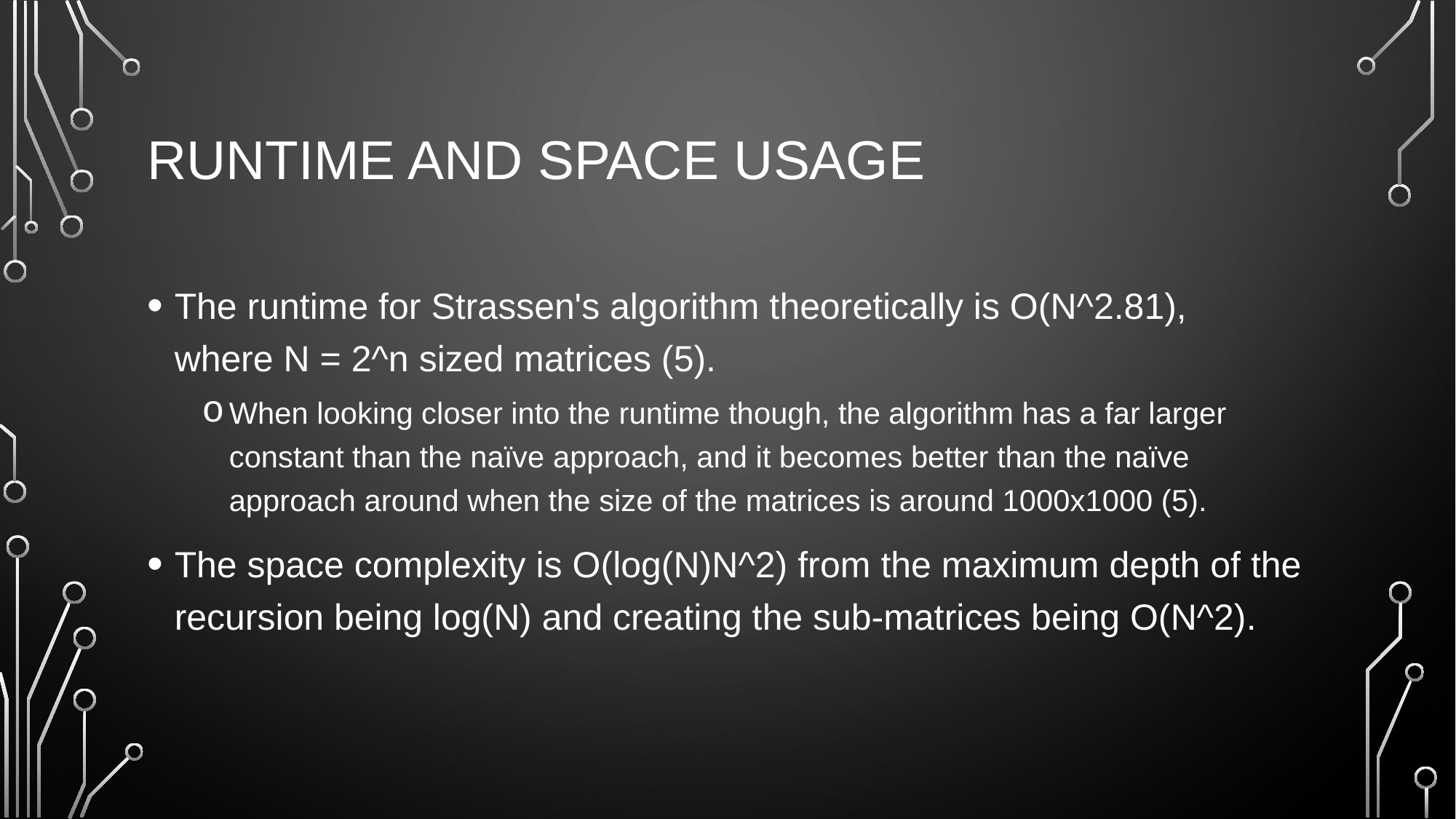

# Runtime and space usage
The runtime for Strassen's algorithm theoretically is O(N^2.81), where N = 2^n sized matrices (5).
When looking closer into the runtime though, the algorithm has a far larger constant than the naïve approach, and it becomes better than the naïve approach around when the size of the matrices is around 1000x1000 (5).
The space complexity is O(log(N)N^2) from the maximum depth of the recursion being log(N) and creating the sub-matrices being O(N^2).